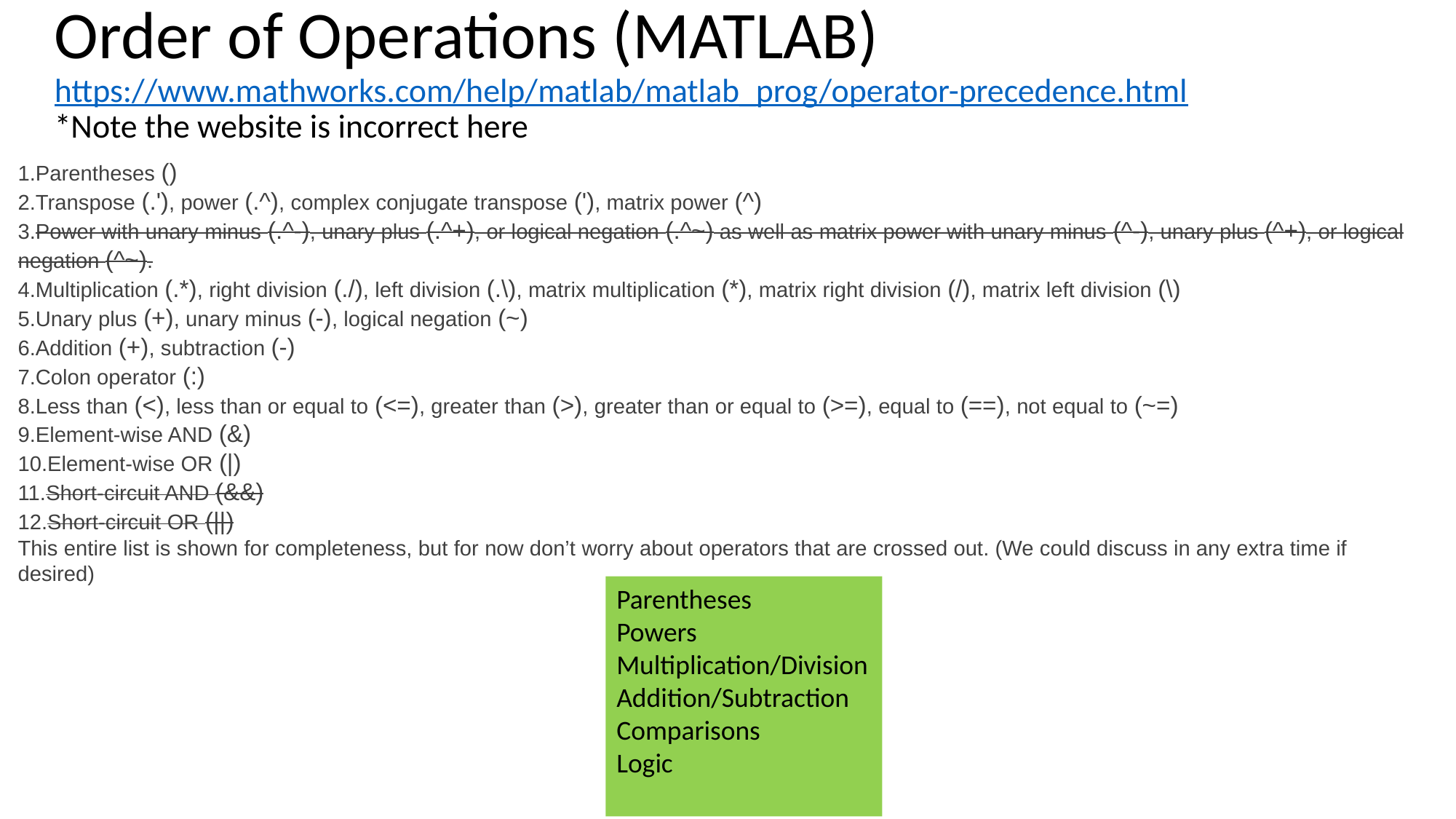

# Order of Operations (MATLAB) https://www.mathworks.com/help/matlab/matlab_prog/operator-precedence.html *Note the website is incorrect here
Parentheses ()
Transpose (.'), power (.^), complex conjugate transpose ('), matrix power (^)
Power with unary minus (.^-), unary plus (.^+), or logical negation (.^~) as well as matrix power with unary minus (^-), unary plus (^+), or logical negation (^~).
Multiplication (.*), right division (./), left division (.\), matrix multiplication (*), matrix right division (/), matrix left division (\)
Unary plus (+), unary minus (-), logical negation (~)
Addition (+), subtraction (-)
Colon operator (:)
Less than (<), less than or equal to (<=), greater than (>), greater than or equal to (>=), equal to (==), not equal to (~=)
Element-wise AND (&)
Element-wise OR (|)
Short-circuit AND (&&)
Short-circuit OR (||)
This entire list is shown for completeness, but for now don’t worry about operators that are crossed out. (We could discuss in any extra time if desired)

Parentheses
Powers
Multiplication/Division
Addition/Subtraction
Comparisons
Logic